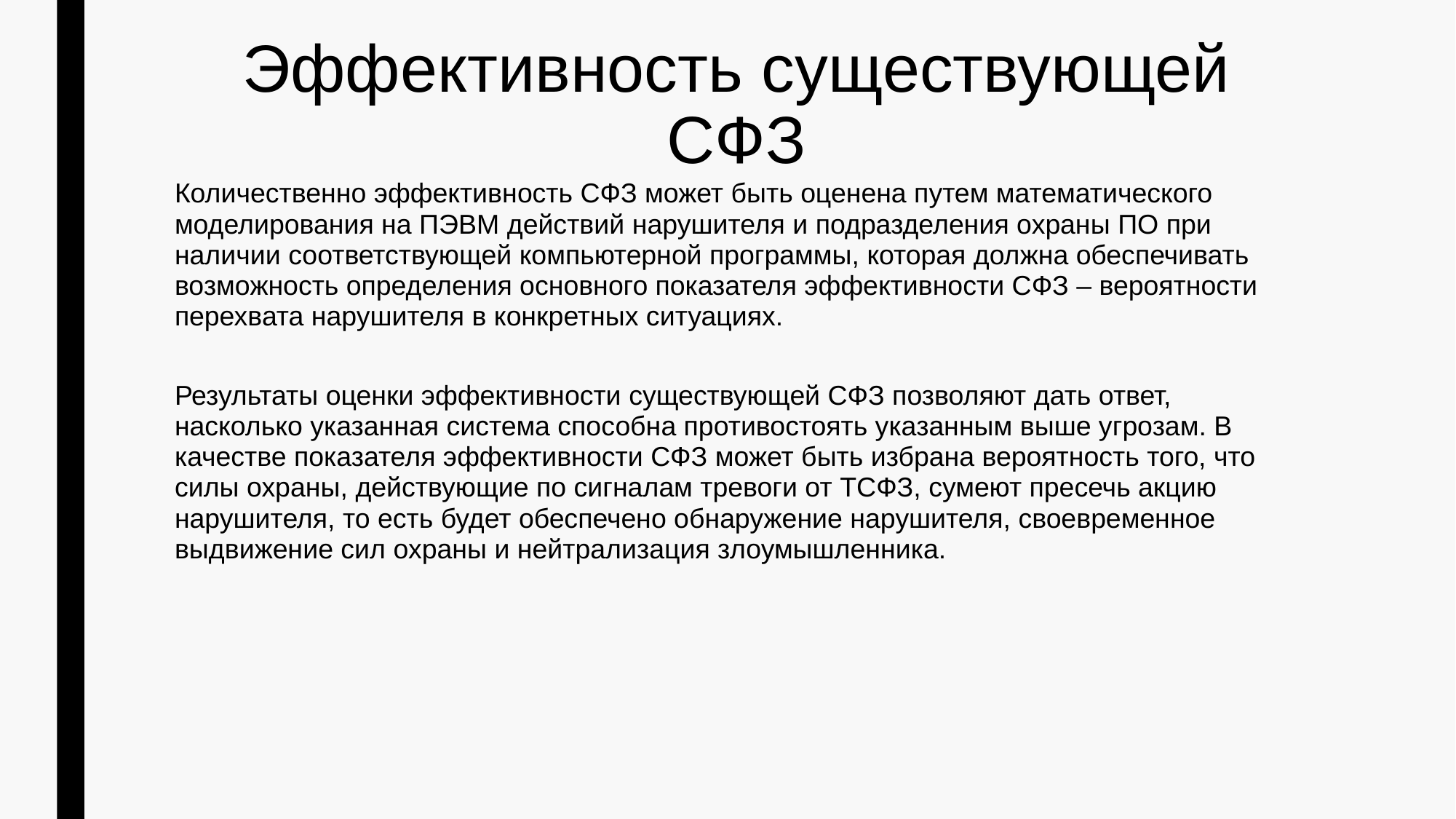

# Эффективность существующей СФЗ
Количественно эффективность СФЗ может быть оценена путем математического моделирования на ПЭВМ действий нарушителя и подразделения охраны ПО при наличии соответствующей компьютерной программы, которая должна обеспечивать возможность определения основного показателя эффективности СФЗ – вероятности перехвата нарушителя в конкретных ситуациях.
Результаты оценки эффективности существующей СФЗ позволяют дать ответ, насколько указанная система способна противостоять указанным выше угрозам. В качестве показателя эффективности СФЗ может быть избрана вероятность того, что силы охраны, действующие по сигналам тревоги от ТСФЗ, сумеют пресечь акцию нарушителя, то есть будет обеспечено обнаружение нарушителя, своевременное выдвижение сил охраны и нейтрализация злоумышленника.